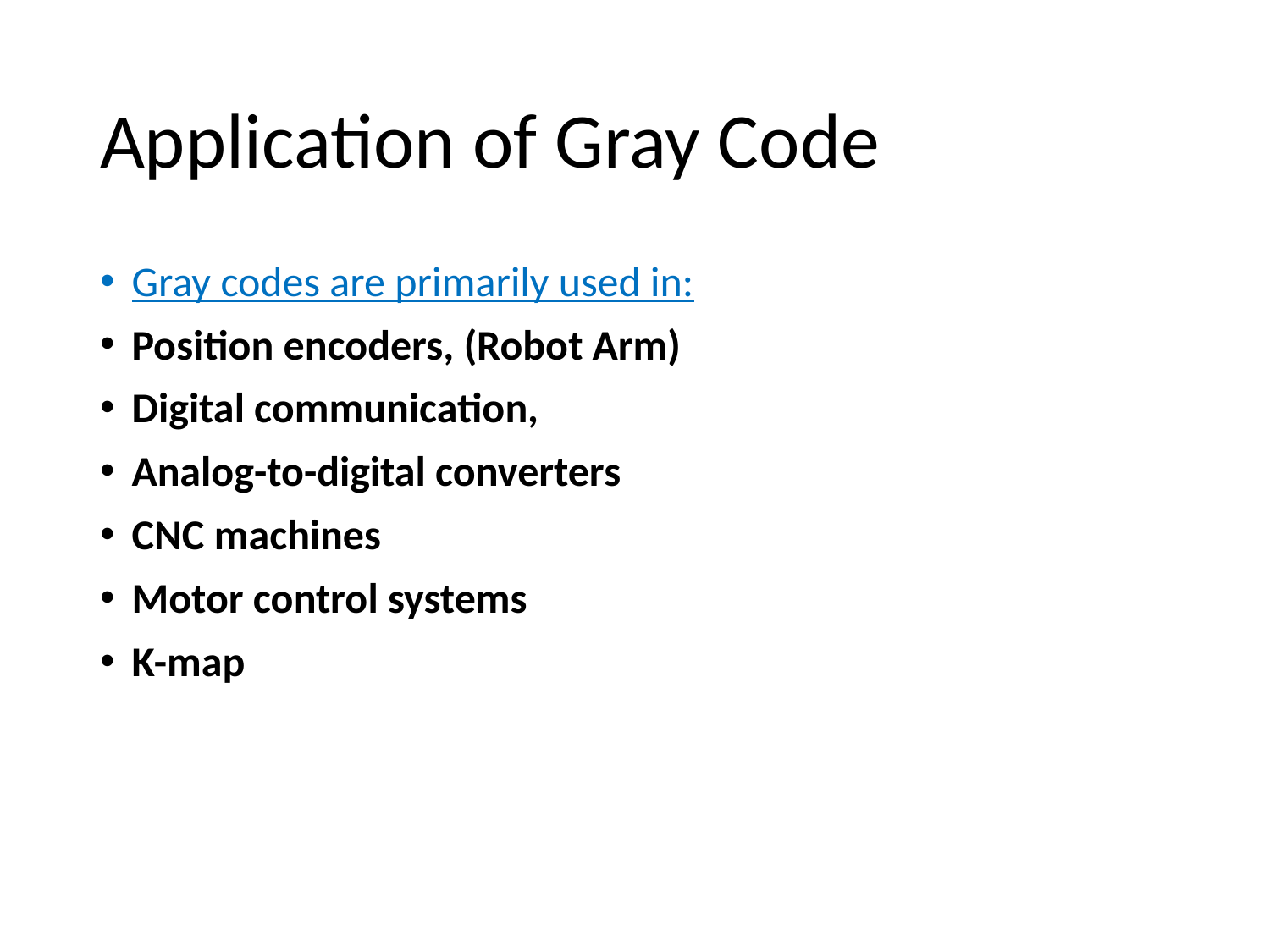

# Application of Gray Code
Gray codes are primarily used in:
Position encoders, (Robot Arm)
Digital communication,
Analog-to-digital converters
CNC machines
Motor control systems
K-map